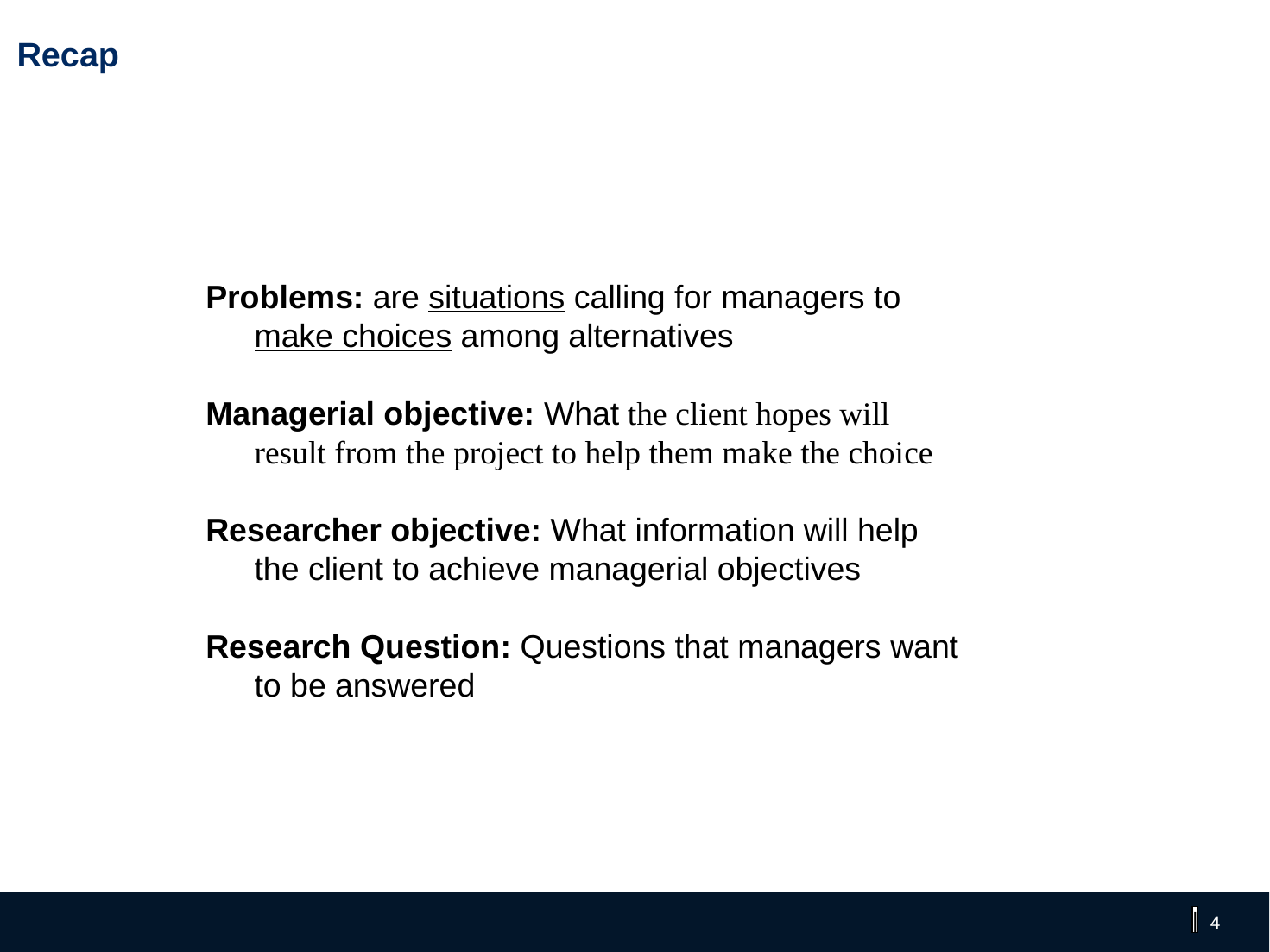

# Recap
Problems: are situations calling for managers to make choices among alternatives

Managerial objective: What the client hopes will result from the project to help them make the choice

Researcher objective: What information will help the client to achieve managerial objectives

Research Question: Questions that managers want to be answered

4